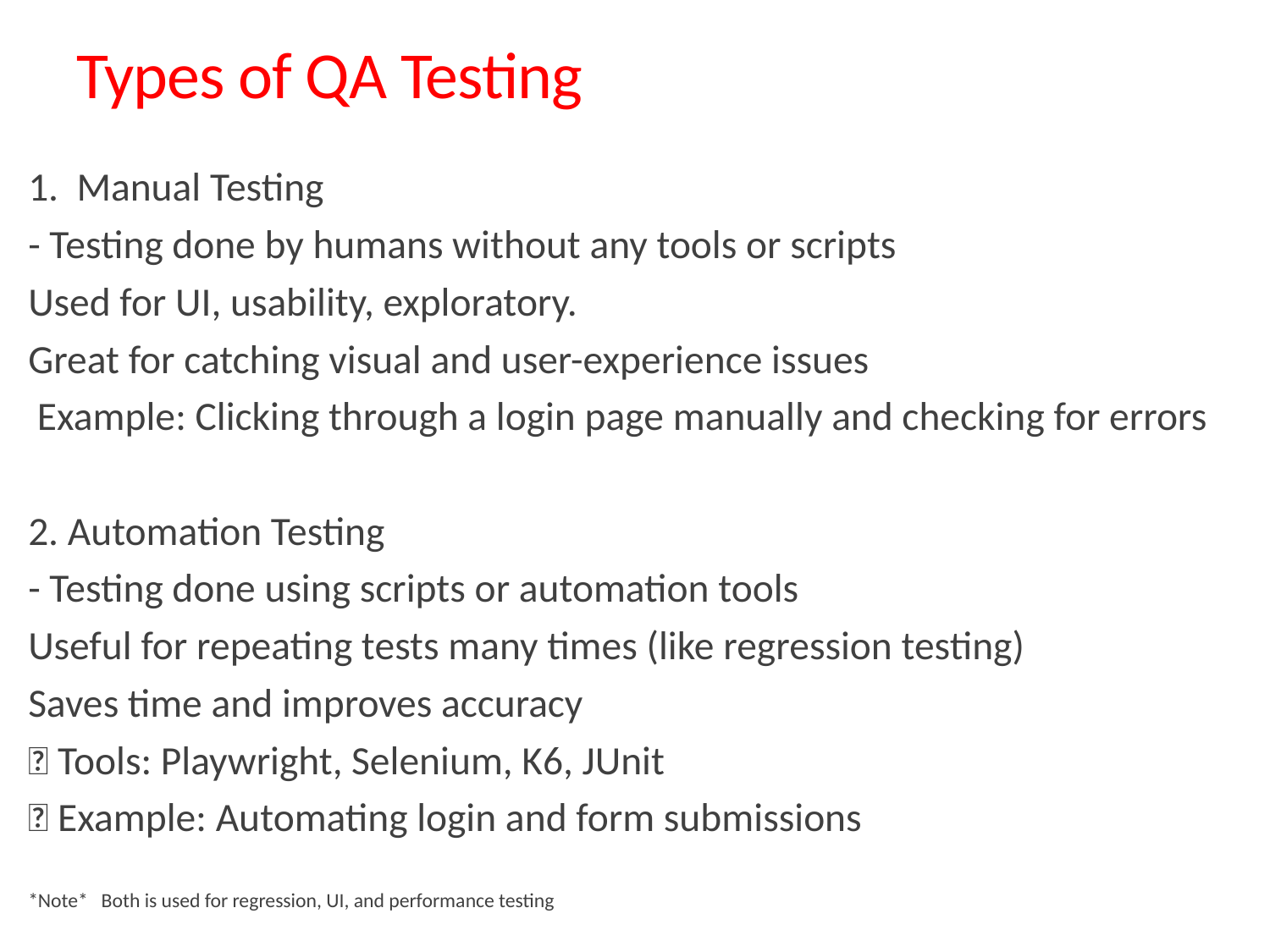

# Types of QA Testing
1.  Manual Testing
- Testing done by humans without any tools or scripts
Used for UI, usability, exploratory.
Great for catching visual and user-experience issues
 Example: Clicking through a login page manually and checking for errors

2. Automation Testing
- Testing done using scripts or automation tools
Useful for repeating tests many times (like regression testing)
Saves time and improves accuracy
🧾 Tools: Playwright, Selenium, K6, JUnit
🧾 Example: Automating login and form submissions

*Note*   Both is used for regression, UI, and performance testing